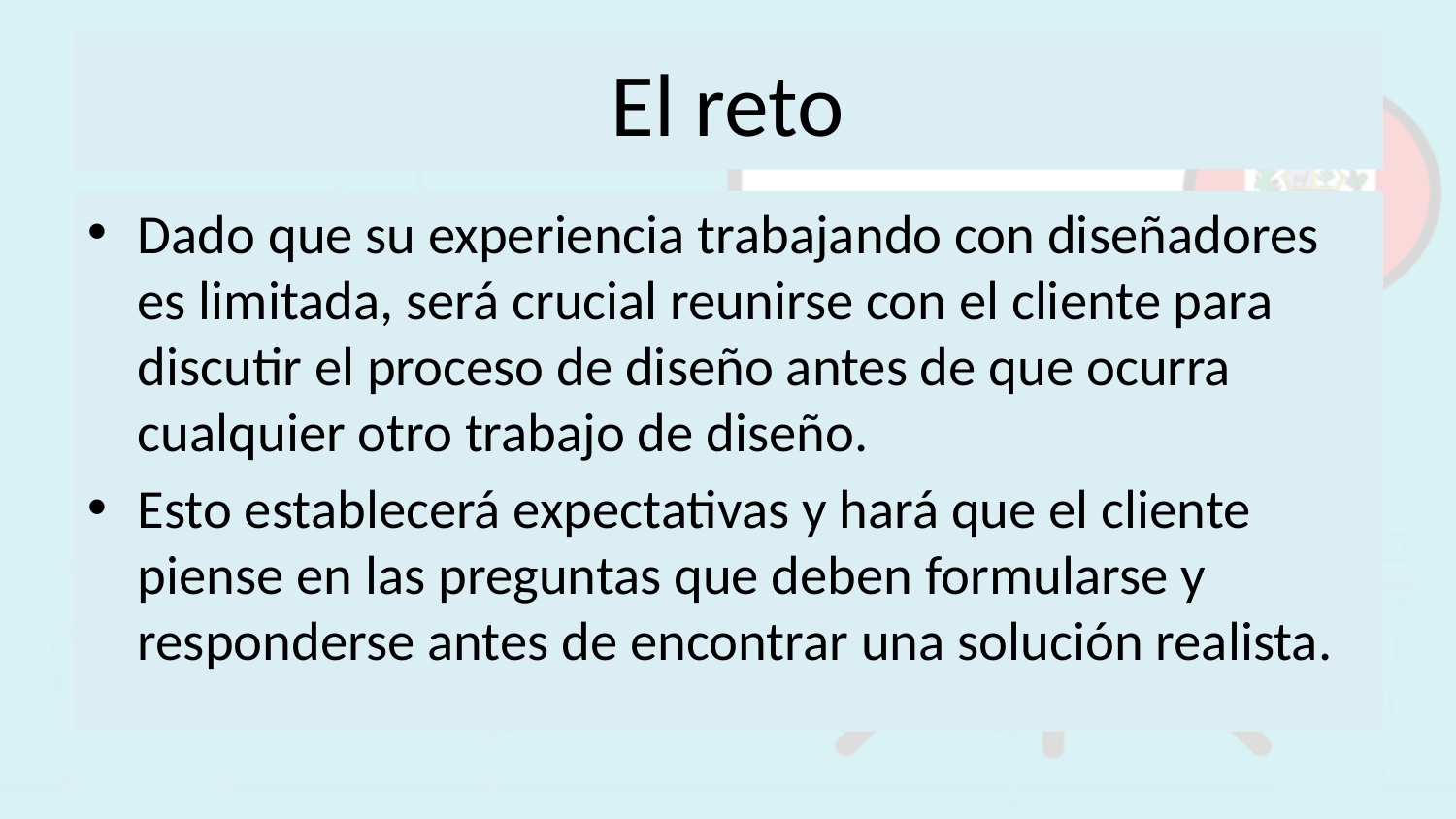

# El reto
Dado que su experiencia trabajando con diseñadores es limitada, será crucial reunirse con el cliente para discutir el proceso de diseño antes de que ocurra cualquier otro trabajo de diseño.
Esto establecerá expectativas y hará que el cliente piense en las preguntas que deben formularse y responderse antes de encontrar una solución realista.